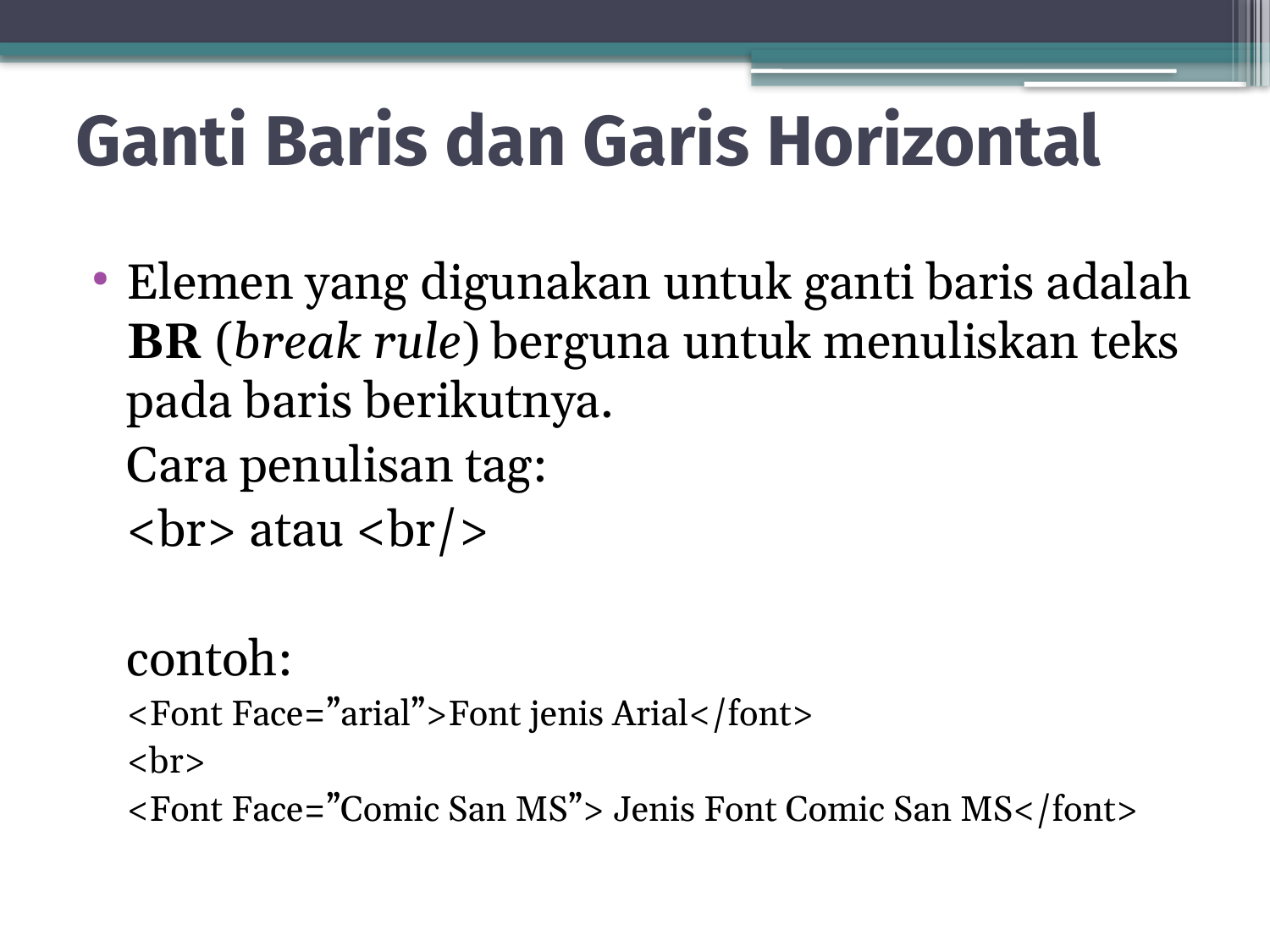

# Ganti Baris dan Garis Horizontal
Elemen yang digunakan untuk ganti baris adalah BR (break rule) berguna untuk menuliskan teks pada baris berikutnya.
	Cara penulisan tag:
	<br> atau <br/>

	contoh:
	<Font Face=”arial”>Font jenis Arial</font>
	<br>
	<Font Face=”Comic San MS”> Jenis Font Comic San MS</font>